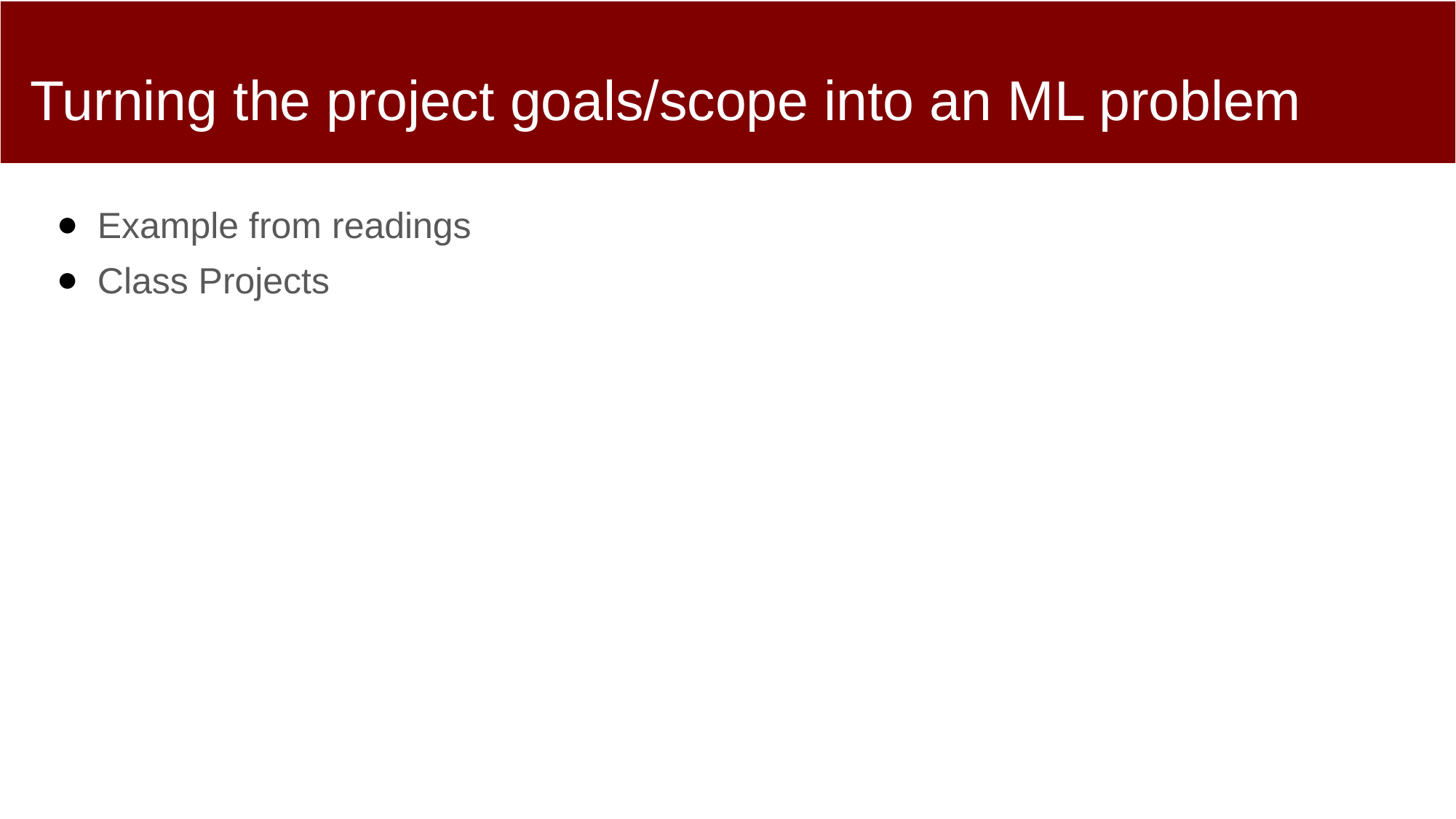

# Turning the project goals/scope into an ML problem
Example from readings
Class Projects